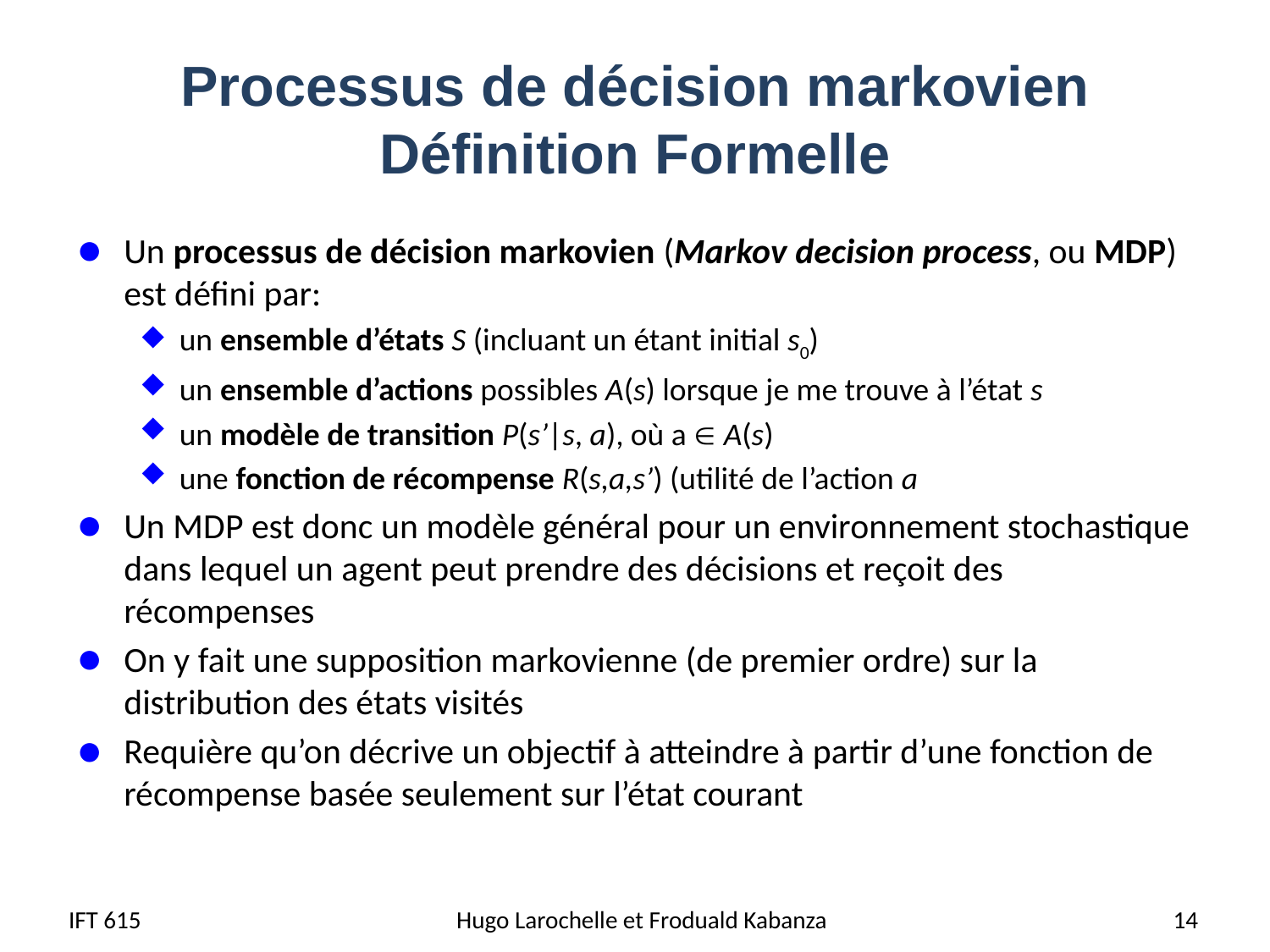

# Processus de décision markovien Définition Formelle
Un processus de décision markovien (Markov decision process, ou MDP) est défini par:
un ensemble d’états S (incluant un étant initial s0)
un ensemble d’actions possibles A(s) lorsque je me trouve à l’état s
un modèle de transition P(s’|s, a), où a ∈ A(s)
une fonction de récompense R(s,a,s’) (utilité de l’action a
Un MDP est donc un modèle général pour un environnement stochastique dans lequel un agent peut prendre des décisions et reçoit des récompenses
On y fait une supposition markovienne (de premier ordre) sur la distribution des états visités
Requière qu’on décrive un objectif à atteindre à partir d’une fonction de récompense basée seulement sur l’état courant
IFT 615
Hugo Larochelle et Froduald Kabanza
 14